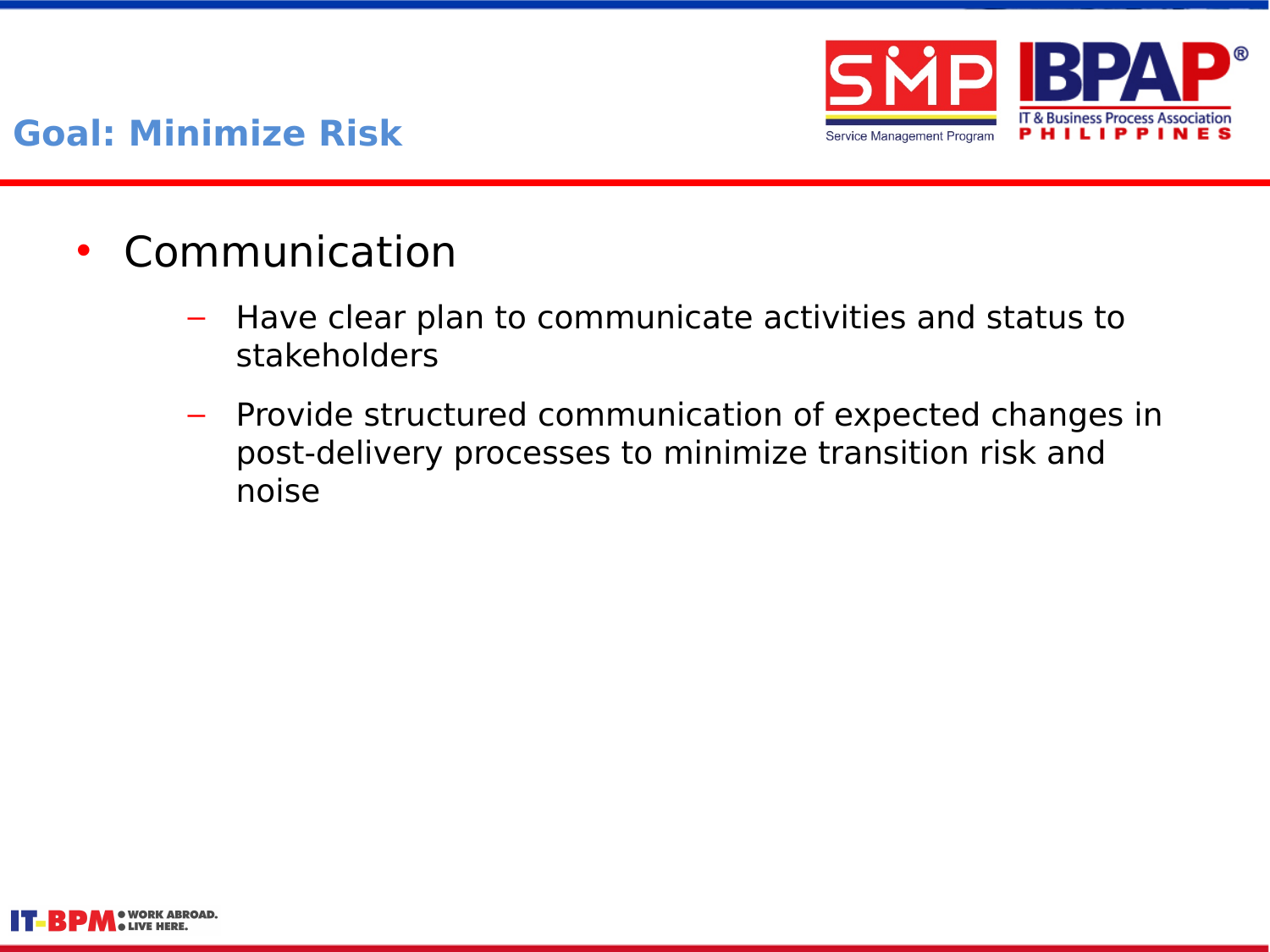

# Goal: Minimize Risk
Communication
Have clear plan to communicate activities and status to stakeholders
Provide structured communication of expected changes in post-delivery processes to minimize transition risk and noise